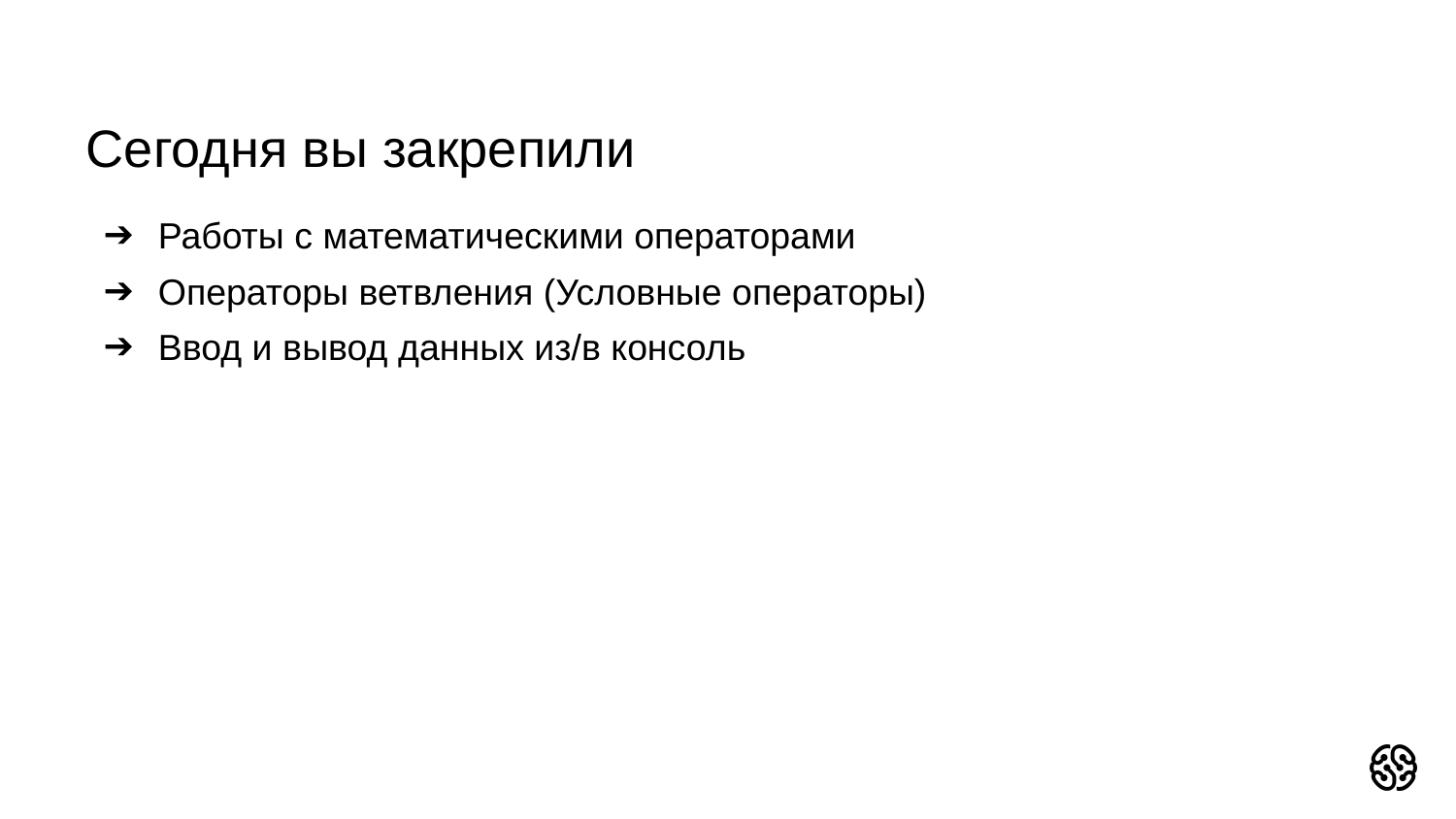

# Сегодня вы закрепили
Работы с математическими операторами
Операторы ветвления (Условные операторы)
Ввод и вывод данных из/в консоль